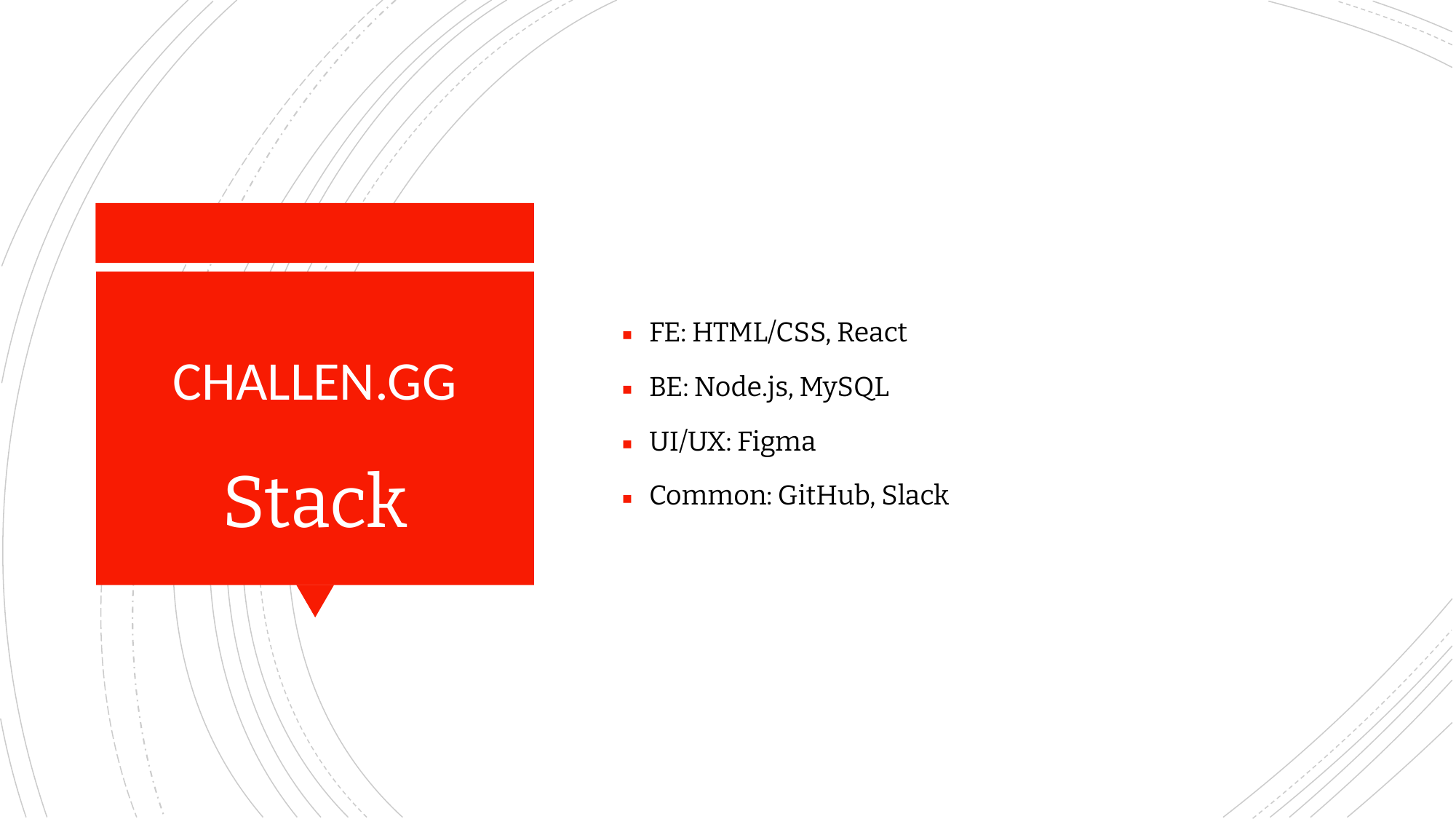

FE: HTML/CSS, React
BE: Node.js, MySQL
UI/UX: Figma
Common: GitHub, Slack
# CHALLEN.GG Stack